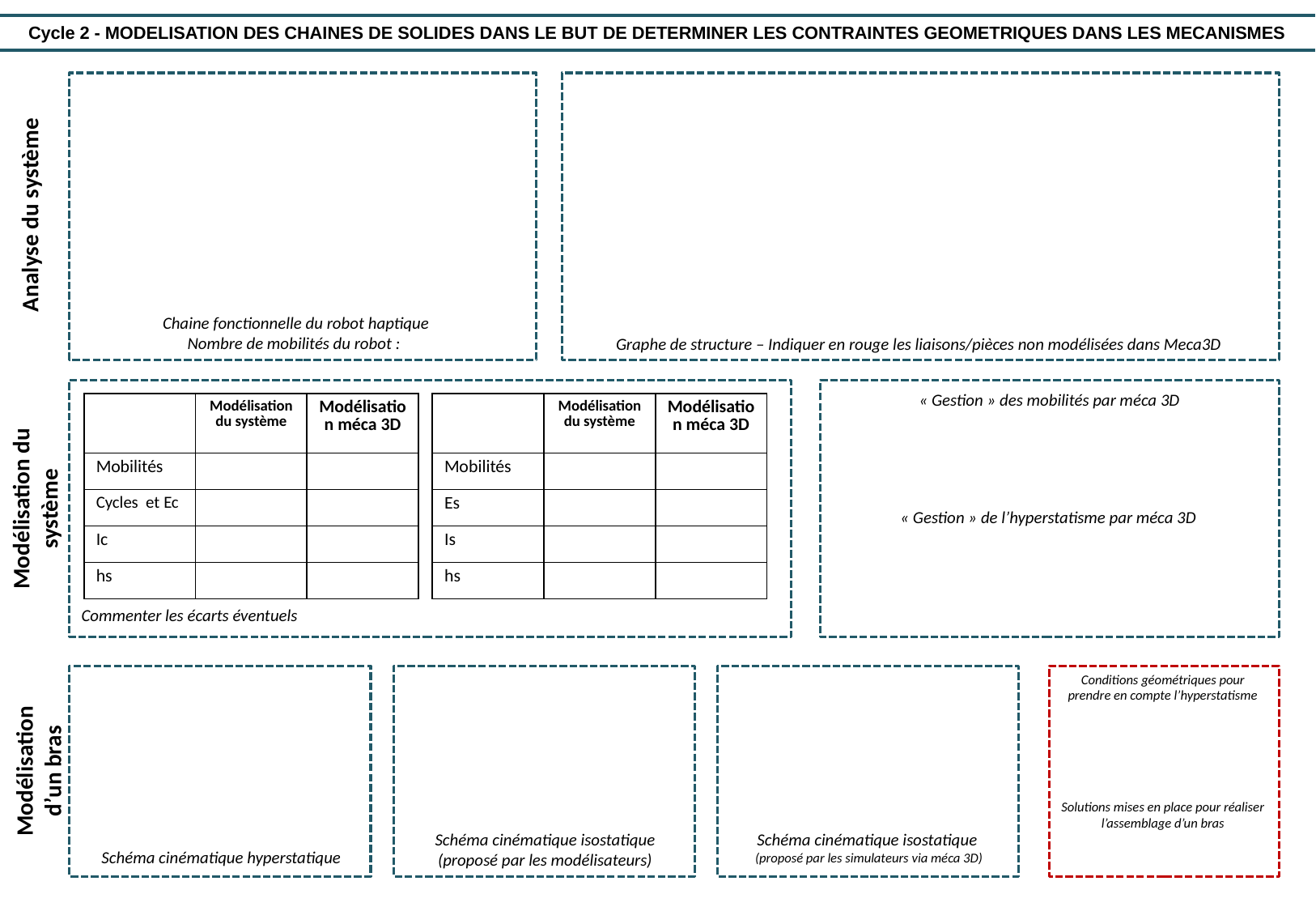

Cycle 2 - MODELISATION DES CHAINES DE SOLIDES DANS LE BUT DE DETERMINER LES CONTRAINTES GEOMETRIQUES DANS LES MECANISMES

Analyse du système
Chaine fonctionnelle du robot haptique
Nombre de mobilités du robot :
Graphe de structure – Indiquer en rouge les liaisons/pièces non modélisées dans Meca3D

« Gestion » des mobilités par méca 3D
|  | Modélisation du système | Modélisation méca 3D |
| --- | --- | --- |
| Mobilités |  |  |
| Cycles et Ec |  |  |
| Ic |  |  |
| hs |  |  |
|  | Modélisation du système | Modélisation méca 3D |
| --- | --- | --- |
| Mobilités |  |  |
| Es |  |  |
| Is |  |  |
| hs |  |  |
Modélisation du système
« Gestion » de l’hyperstatisme par méca 3D
Commenter les écarts éventuels
Conditions géométriques pour prendre en compte l’hyperstatisme

Modélisation d’un bras
Solutions mises en place pour réaliser l’assemblage d’un bras
Schéma cinématique isostatique (proposé par les modélisateurs)
Schéma cinématique isostatique
(proposé par les simulateurs via méca 3D)
Schéma cinématique hyperstatique